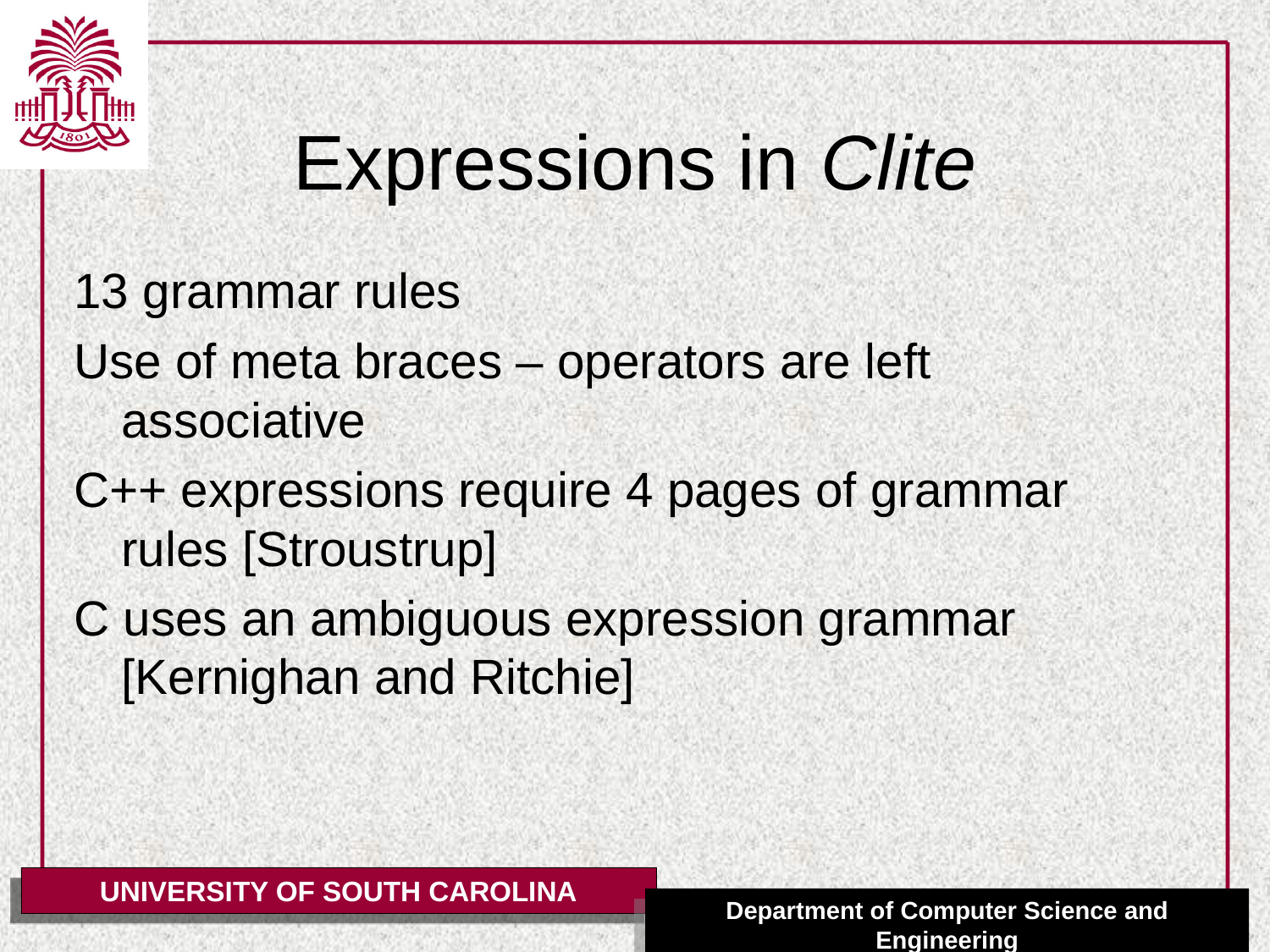

# Expressions in Clite
13 grammar rules
Use of meta braces – operators are left associative
C++ expressions require 4 pages of grammar rules [Stroustrup]
C uses an ambiguous expression grammar [Kernighan and Ritchie]